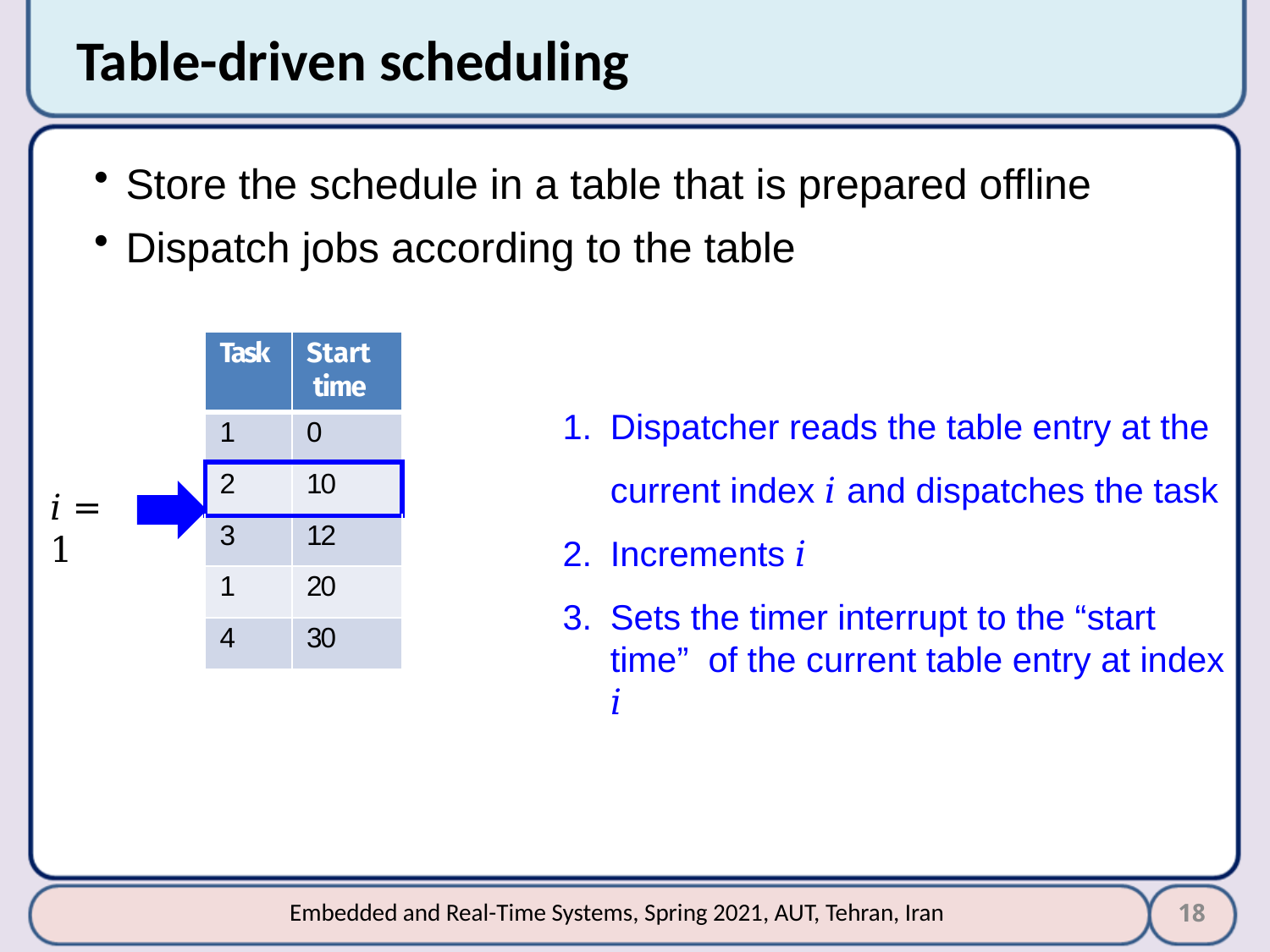

# Table-driven scheduling
Store the schedule in a table that is prepared offline
Dispatch jobs according to the table
| Task | Start time |
| --- | --- |
| 1 | 0 |
| 2 | 10 |
| 3 | 12 |
| 1 | 20 |
| 4 | 30 |
Dispatcher reads the table entry at the  current index 𝑖 and dispatches the task
Increments 𝑖
Sets the timer interrupt to the “start time”  of the current table entry at index 𝑖

𝑖 = 1
18
Embedded and Real-Time Systems, Spring 2021, AUT, Tehran, Iran